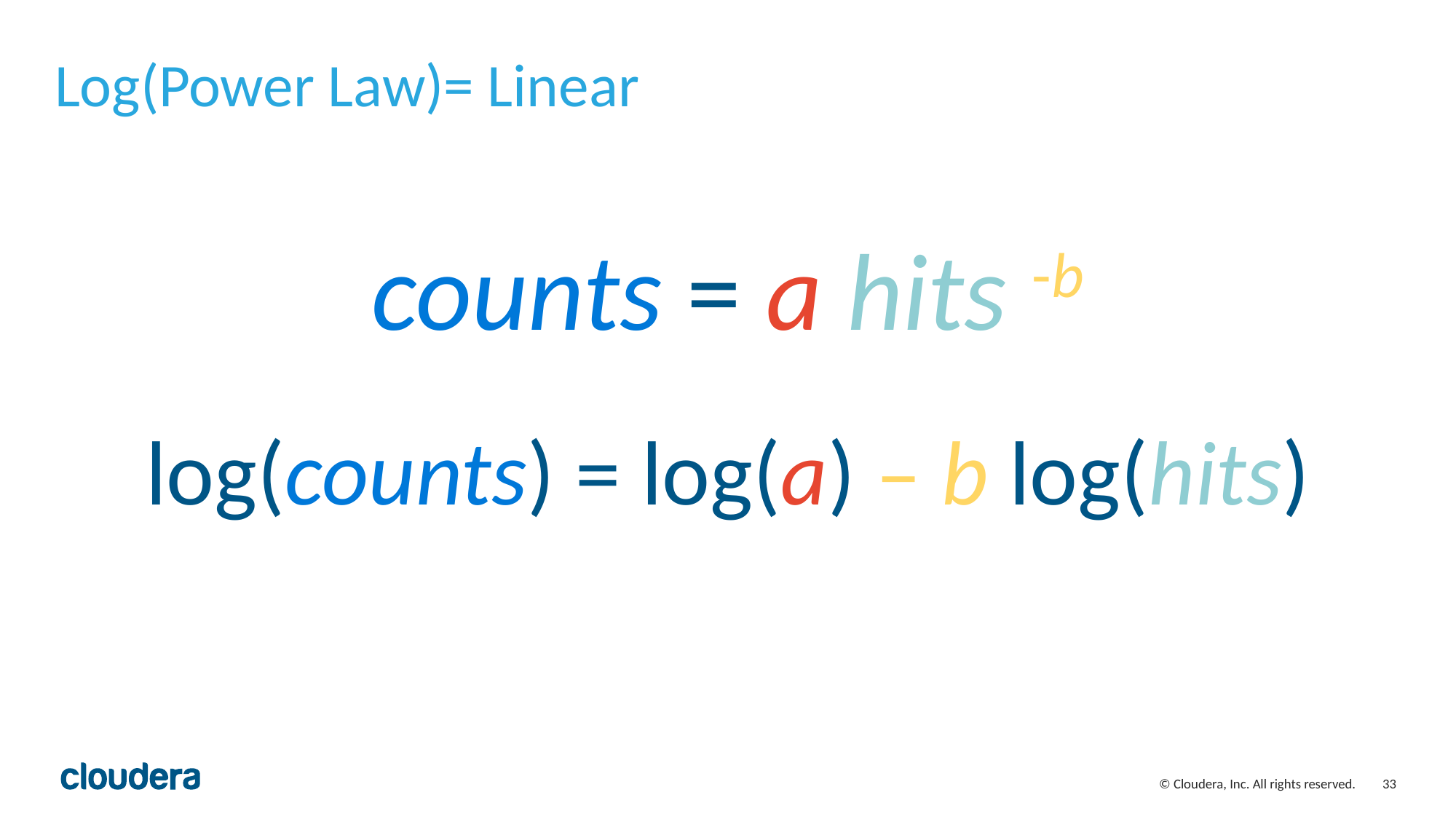

# Log(Power Law)= Linear
counts = a hits -b
log(counts) = log(a) – b log(hits)